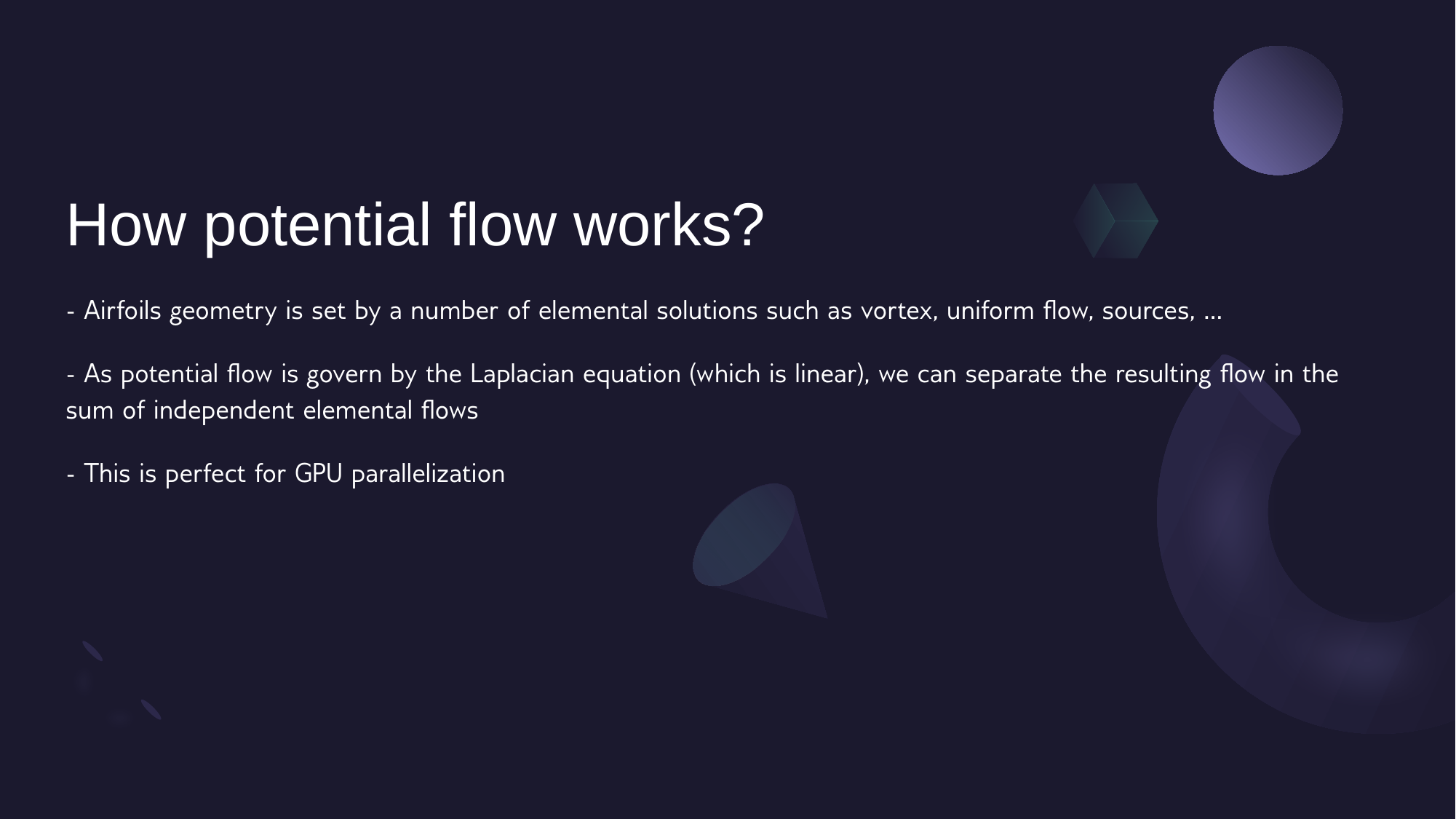

# How potential flow works?
- Airfoils geometry is set by a number of elemental solutions such as vortex, uniform flow, sources, …
- As potential flow is govern by the Laplacian equation (which is linear), we can separate the resulting flow in the sum of independent elemental flows
- This is perfect for GPU parallelization